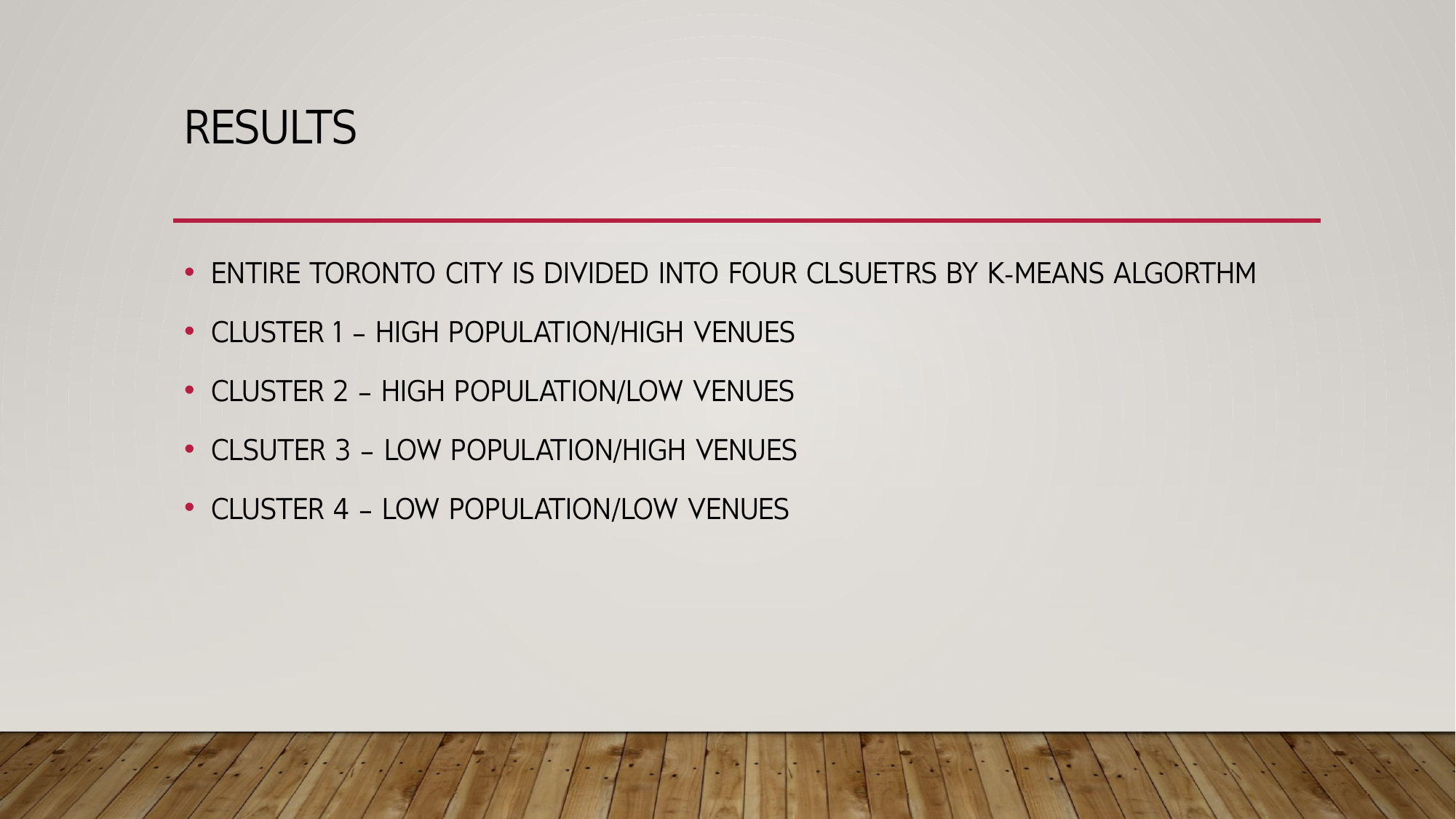

# RESULTS
ENTIRE TORONTO CITY IS DIVIDED INTO FOUR CLSUETRS BY K-MEANS ALGORTHM
CLUSTER 1 – HIGH POPULATION/HIGH VENUES
CLUSTER 2 – HIGH POPULATION/LOW VENUES
CLSUTER 3 – LOW POPULATION/HIGH VENUES
CLUSTER 4 – LOW POPULATION/LOW VENUES